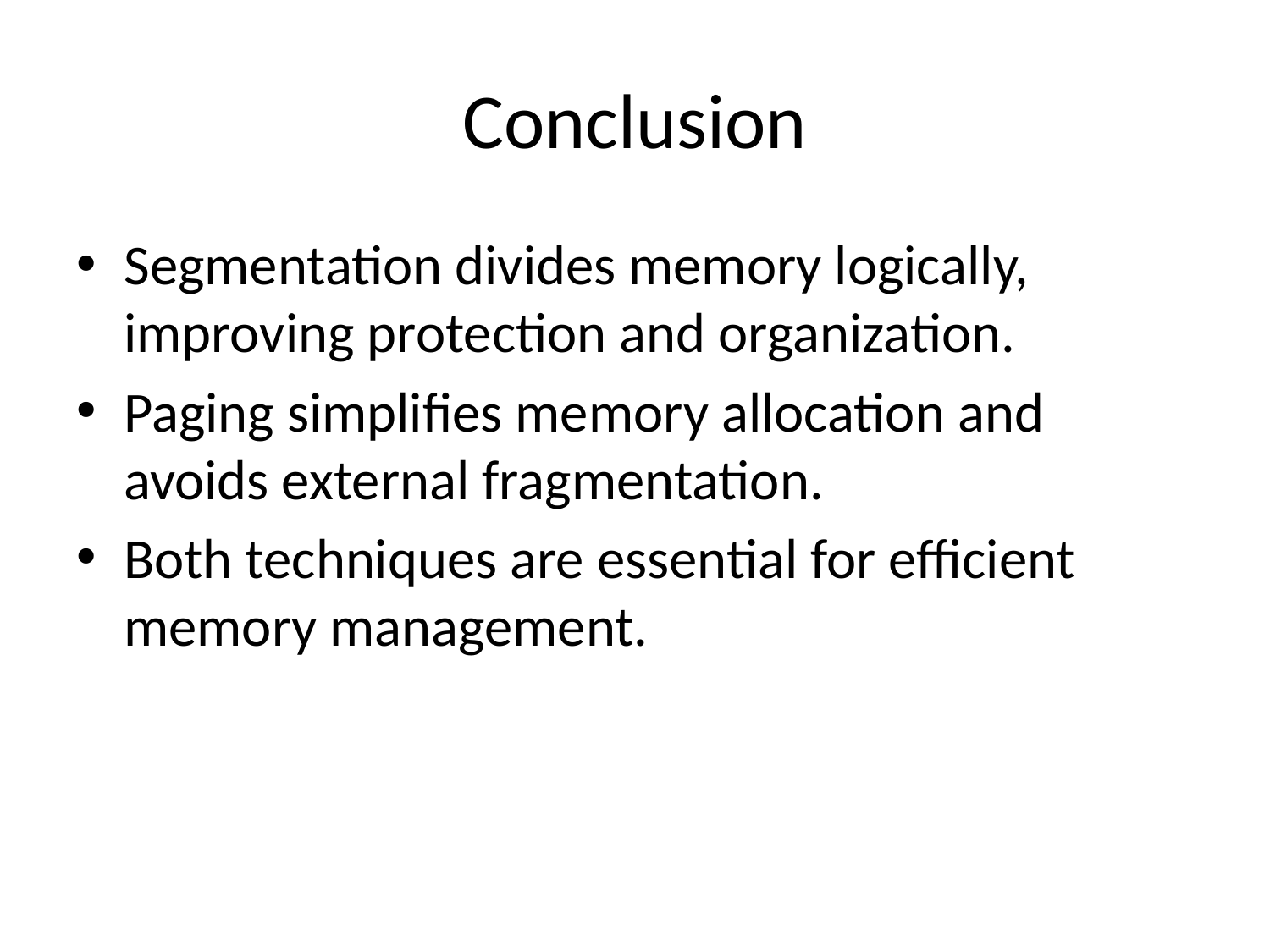

# Conclusion
Segmentation divides memory logically, improving protection and organization.
Paging simplifies memory allocation and avoids external fragmentation.
Both techniques are essential for efficient memory management.